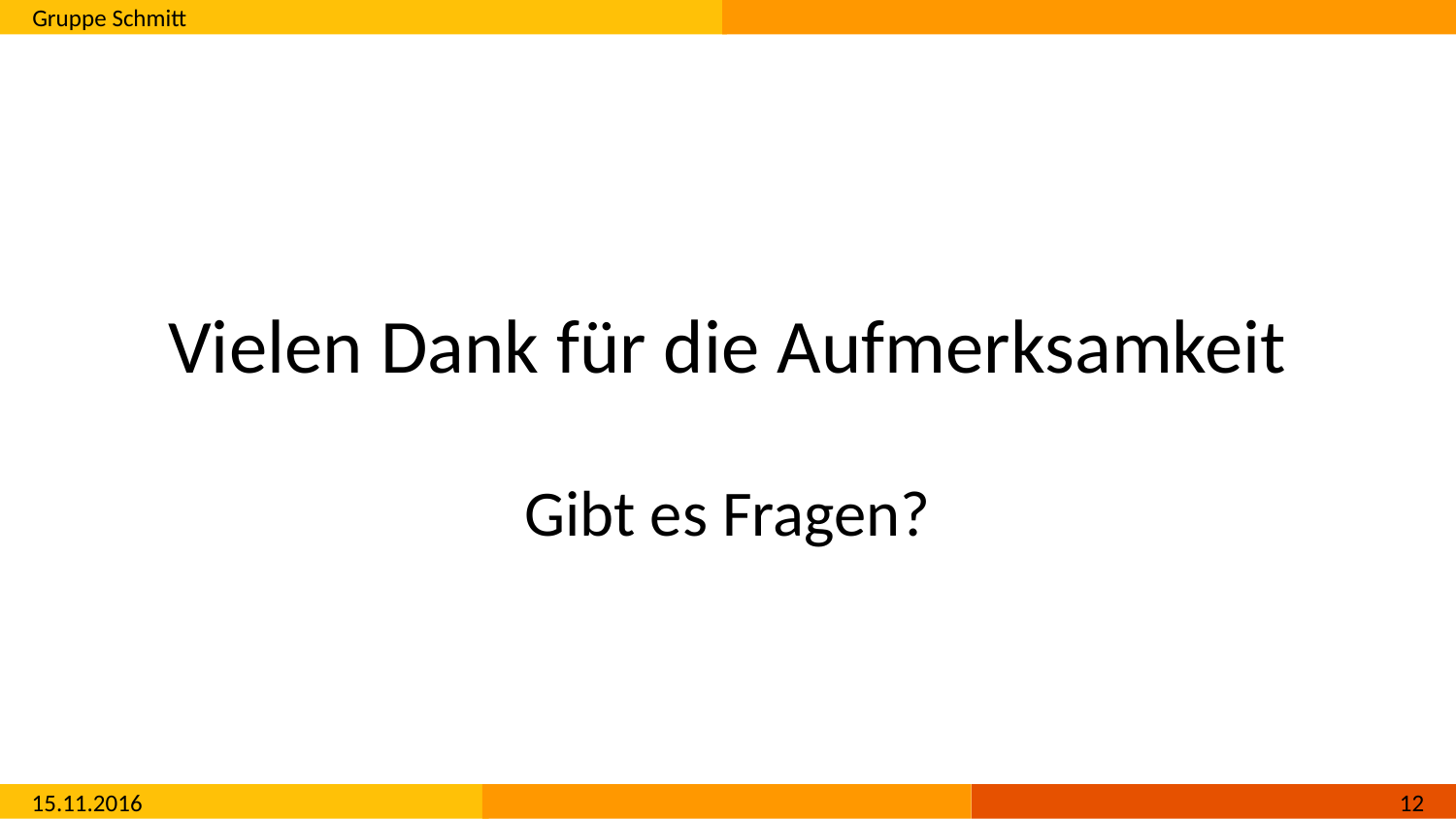

# Vielen Dank für die Aufmerksamkeit
Gibt es Fragen?
15.11.2016
12